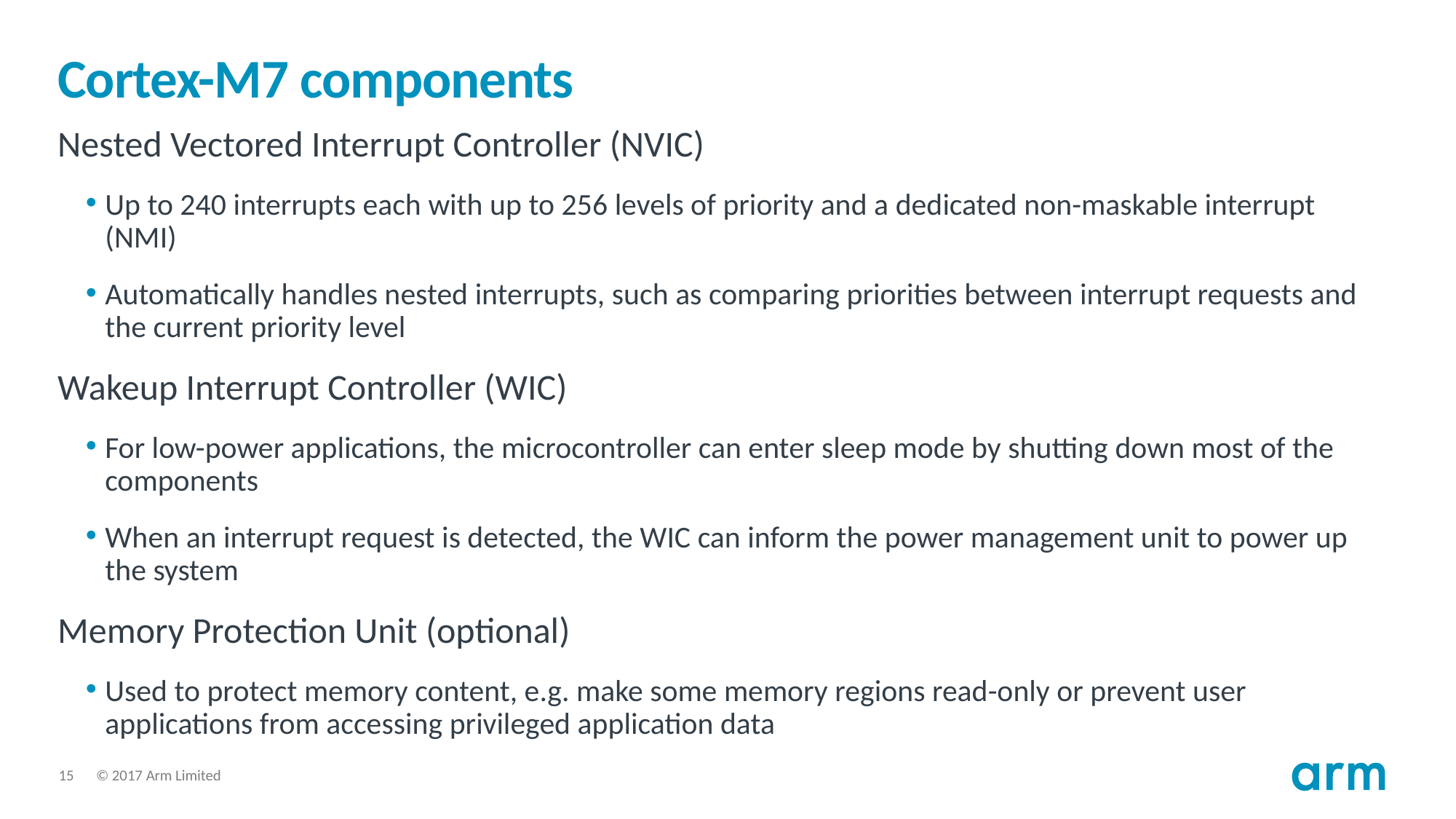

# Cortex-M7 components
Nested Vectored Interrupt Controller (NVIC)
Up to 240 interrupts each with up to 256 levels of priority and a dedicated non-maskable interrupt (NMI)
Automatically handles nested interrupts, such as comparing priorities between interrupt requests and the current priority level
Wakeup Interrupt Controller (WIC)
For low-power applications, the microcontroller can enter sleep mode by shutting down most of the components
When an interrupt request is detected, the WIC can inform the power management unit to power up the system
Memory Protection Unit (optional)
Used to protect memory content, e.g. make some memory regions read-only or prevent user applications from accessing privileged application data